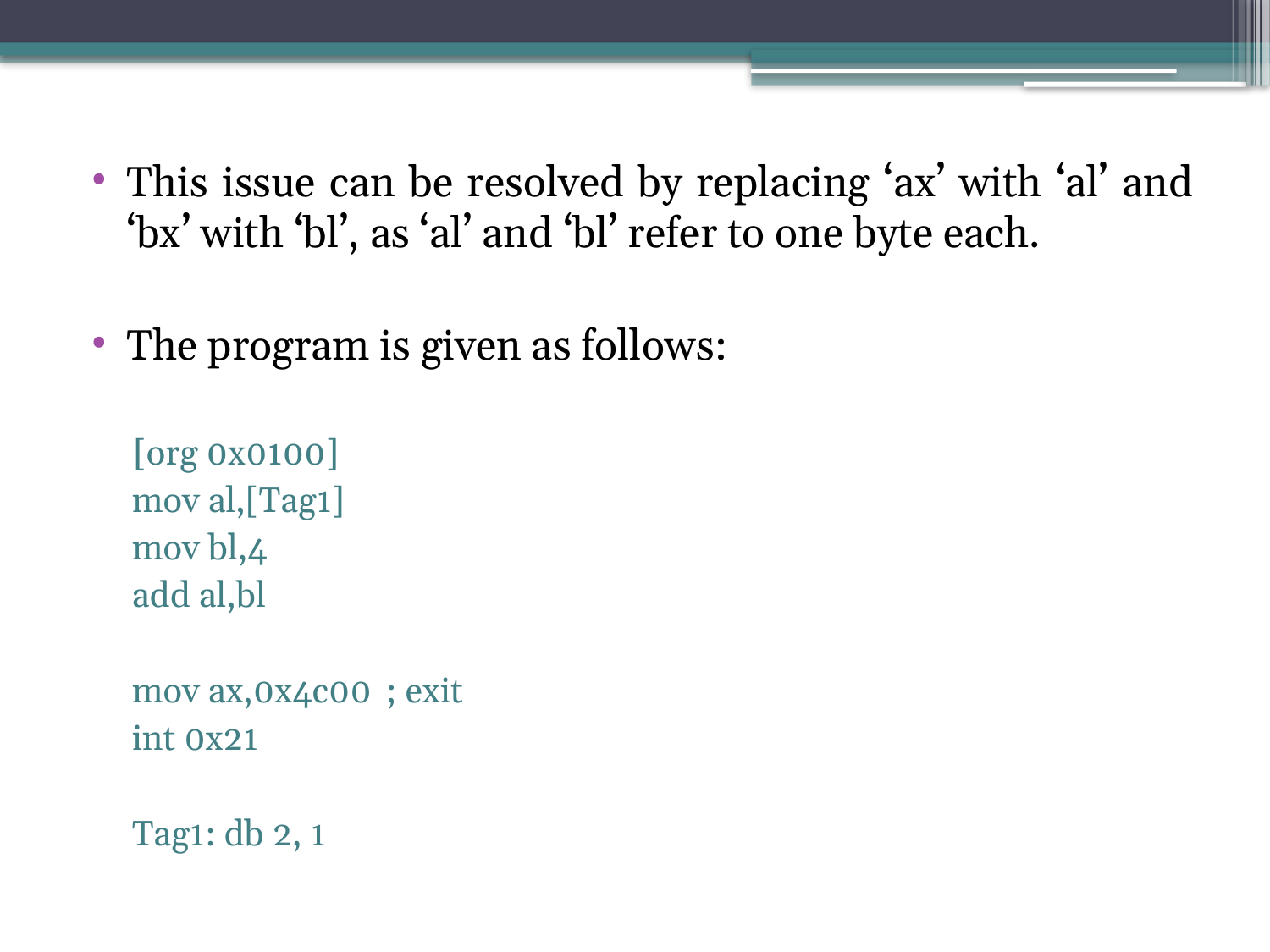

This issue can be resolved by replacing ‘ax’ with ‘al’ and ‘bx’ with ‘bl’, as ‘al’ and ‘bl’ refer to one byte each.

The program is given as follows:

[org 0x0100]
mov al,[Tag1]
mov bl,4
add al,bl

mov ax,0x4c00 	; exit
int 0x21

Tag1: db 2, 1